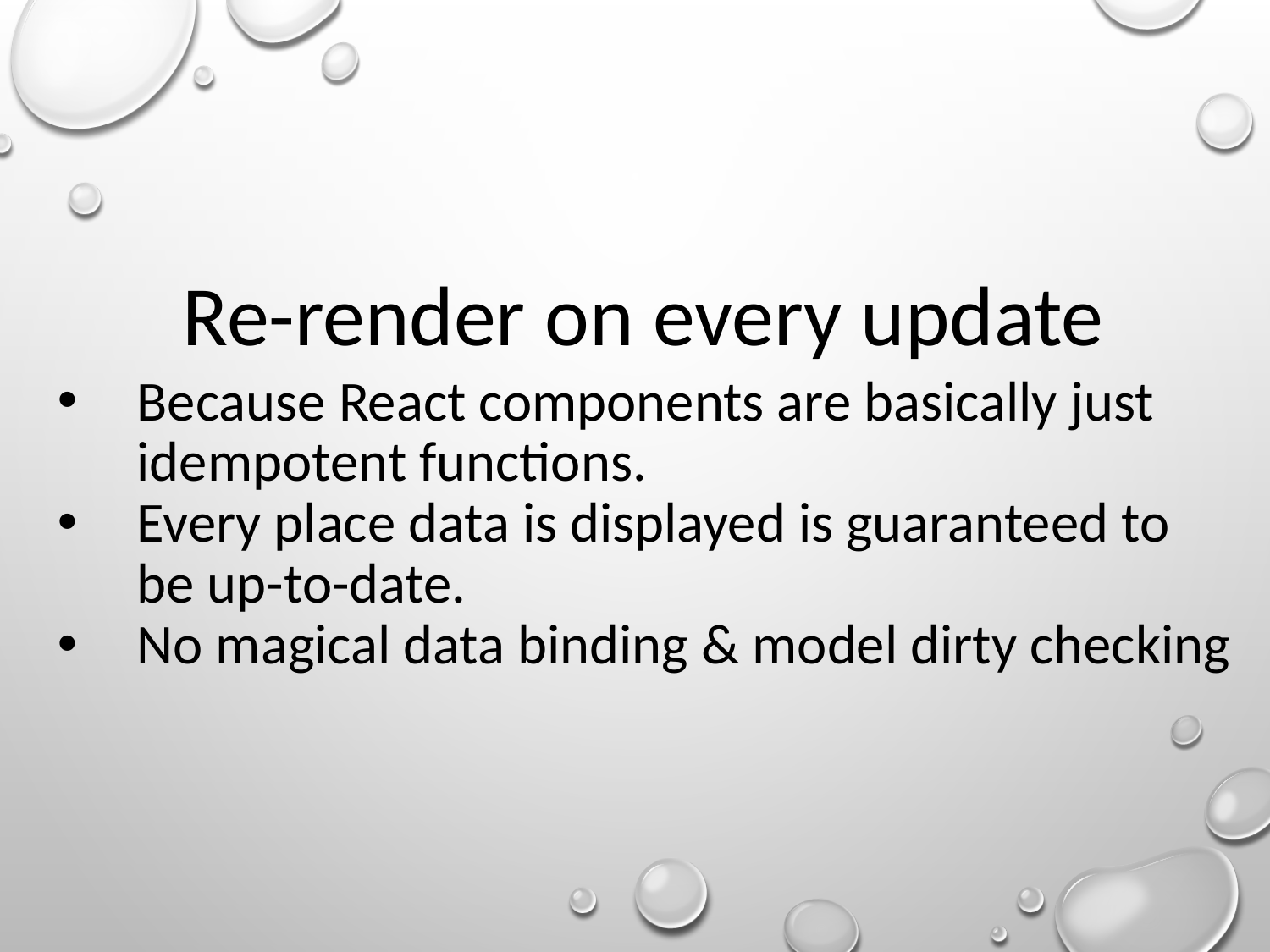

Re-render on every update
Because React components are basically just idempotent functions.
Every place data is displayed is guaranteed to be up-to-date.
No magical data binding & model dirty checking